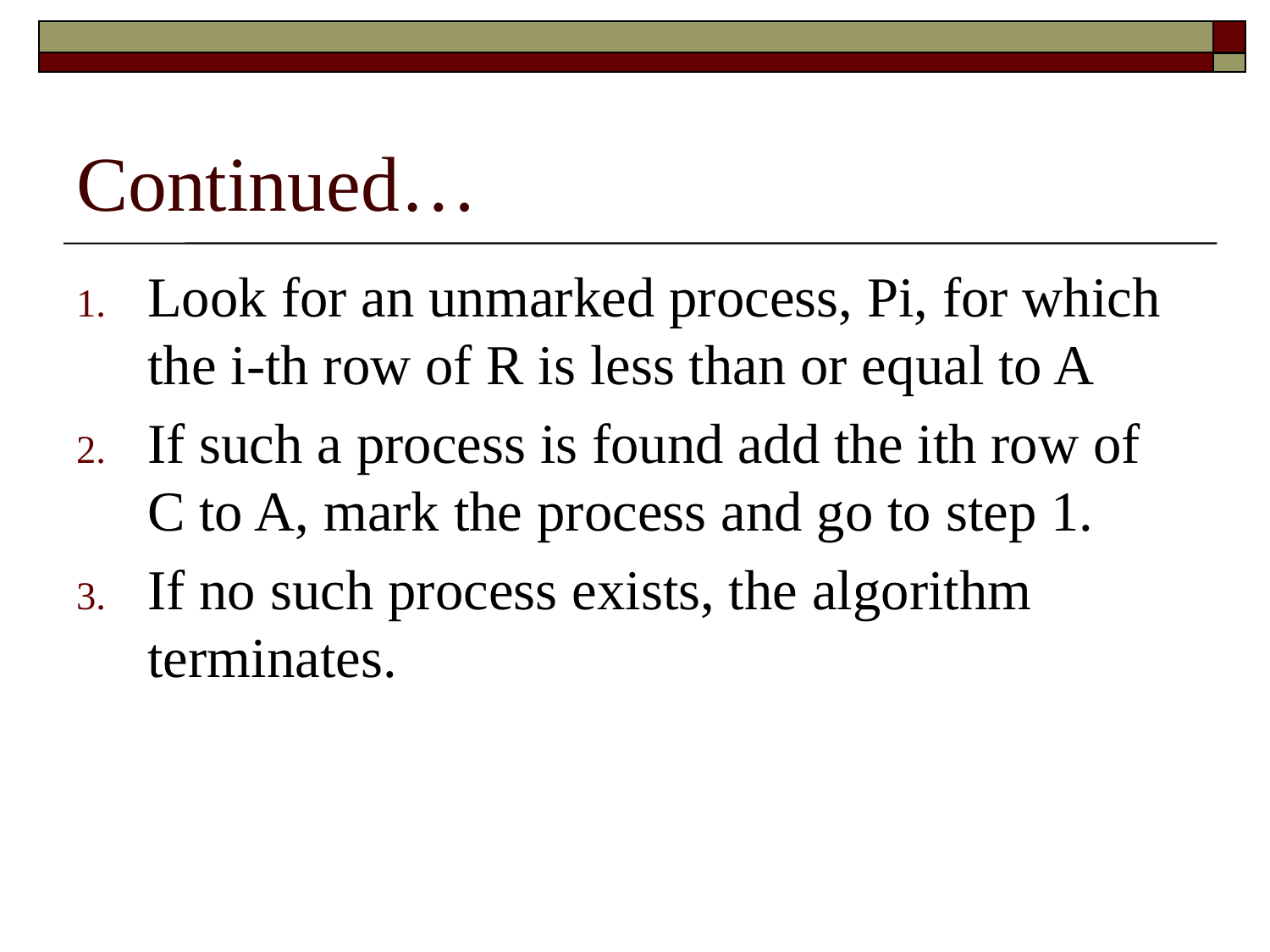

# Continued…
Look for an unmarked process, Pi, for which the i-th row of R is less than or equal to A
If such a process is found add the ith row of C to A, mark the process and go to step 1.
If no such process exists, the algorithm terminates.